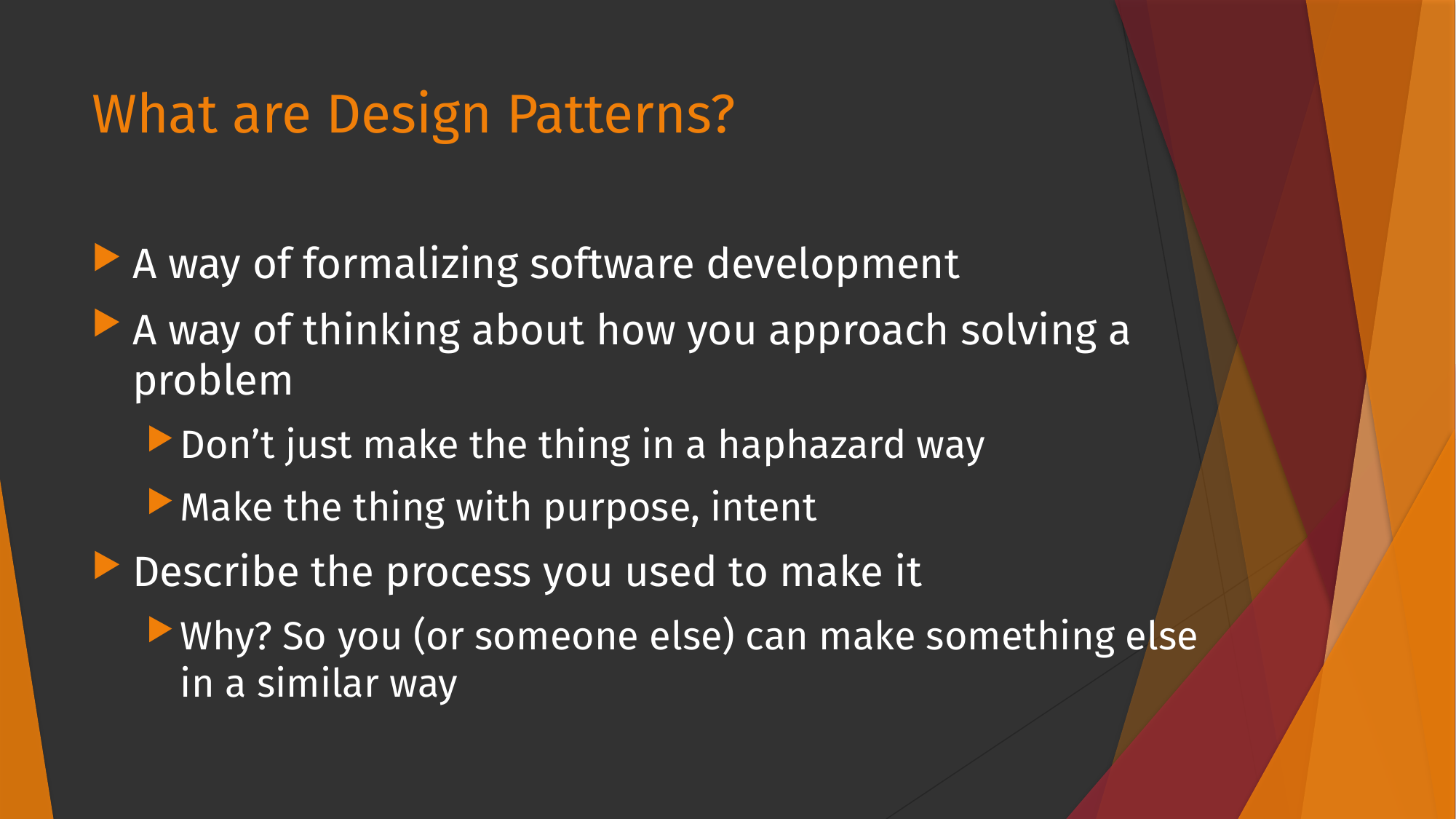

# What are Design Patterns?
A way of formalizing software development
A way of thinking about how you approach solving a problem
Don’t just make the thing in a haphazard way
Make the thing with purpose, intent
Describe the process you used to make it
Why? So you (or someone else) can make something else in a similar way